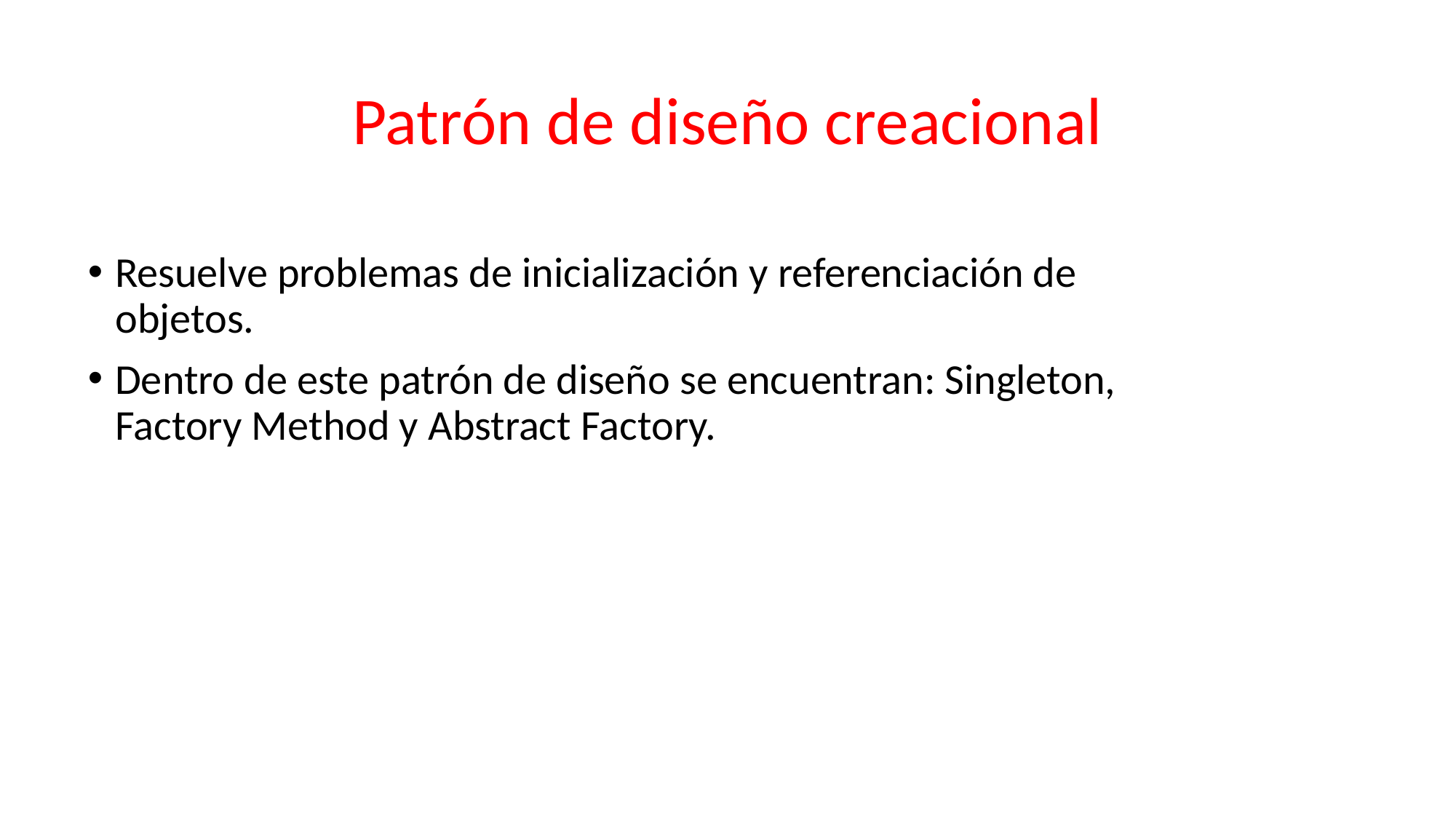

# Patrón de diseño creacional
Resuelve problemas de inicialización y referenciación de objetos.
Dentro de este patrón de diseño se encuentran: Singleton, Factory Method y Abstract Factory.